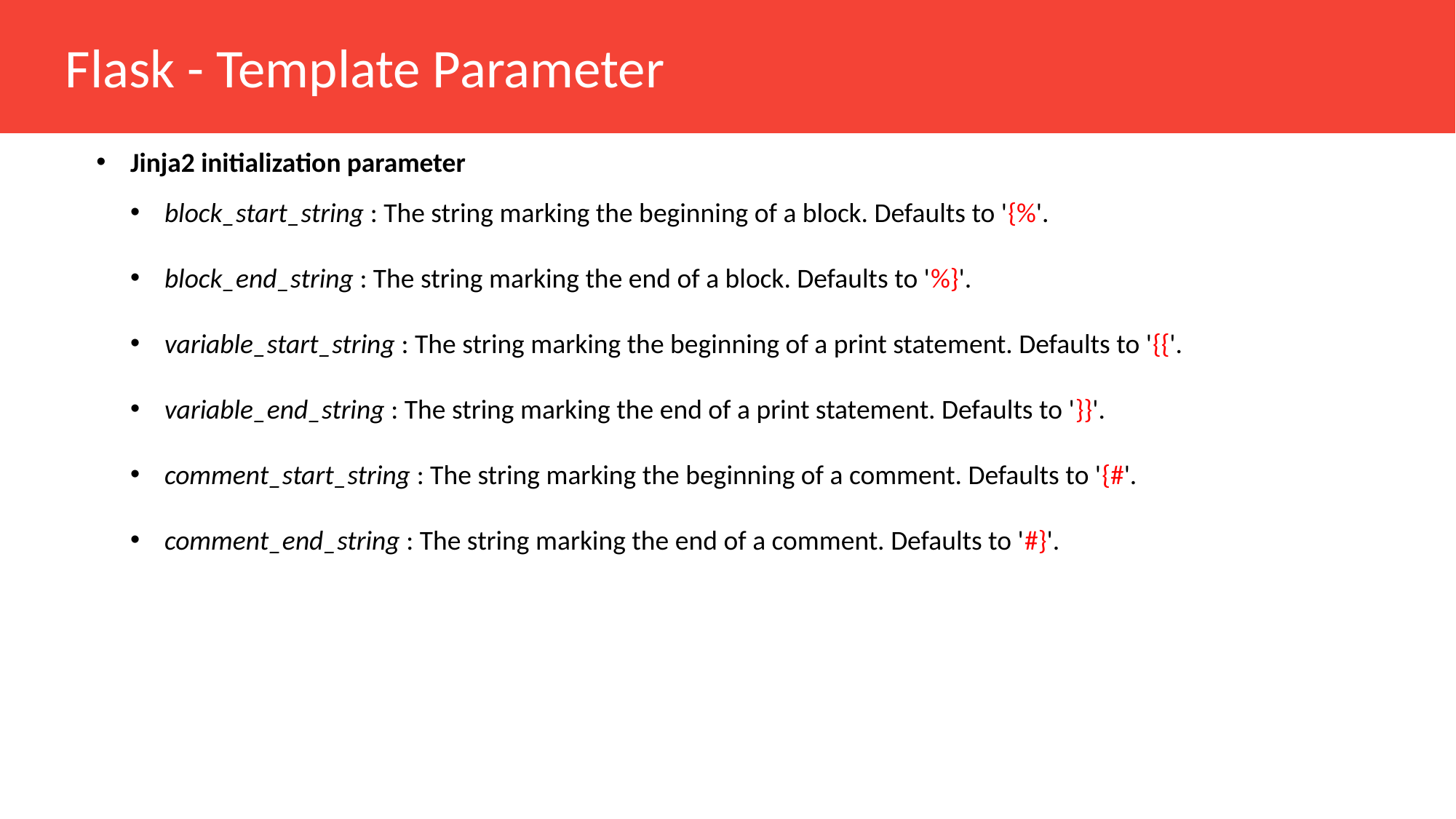

Flask - Template Parameter
Jinja2 initialization parameter
block_start_string : The string marking the beginning of a block. Defaults to '{%'.

block_end_string : The string marking the end of a block. Defaults to '%}'.

variable_start_string : The string marking the beginning of a print statement. Defaults to '{{'.

variable_end_string : The string marking the end of a print statement. Defaults to '}}'.

comment_start_string : The string marking the beginning of a comment. Defaults to '{#'.

comment_end_string : The string marking the end of a comment. Defaults to '#}'.